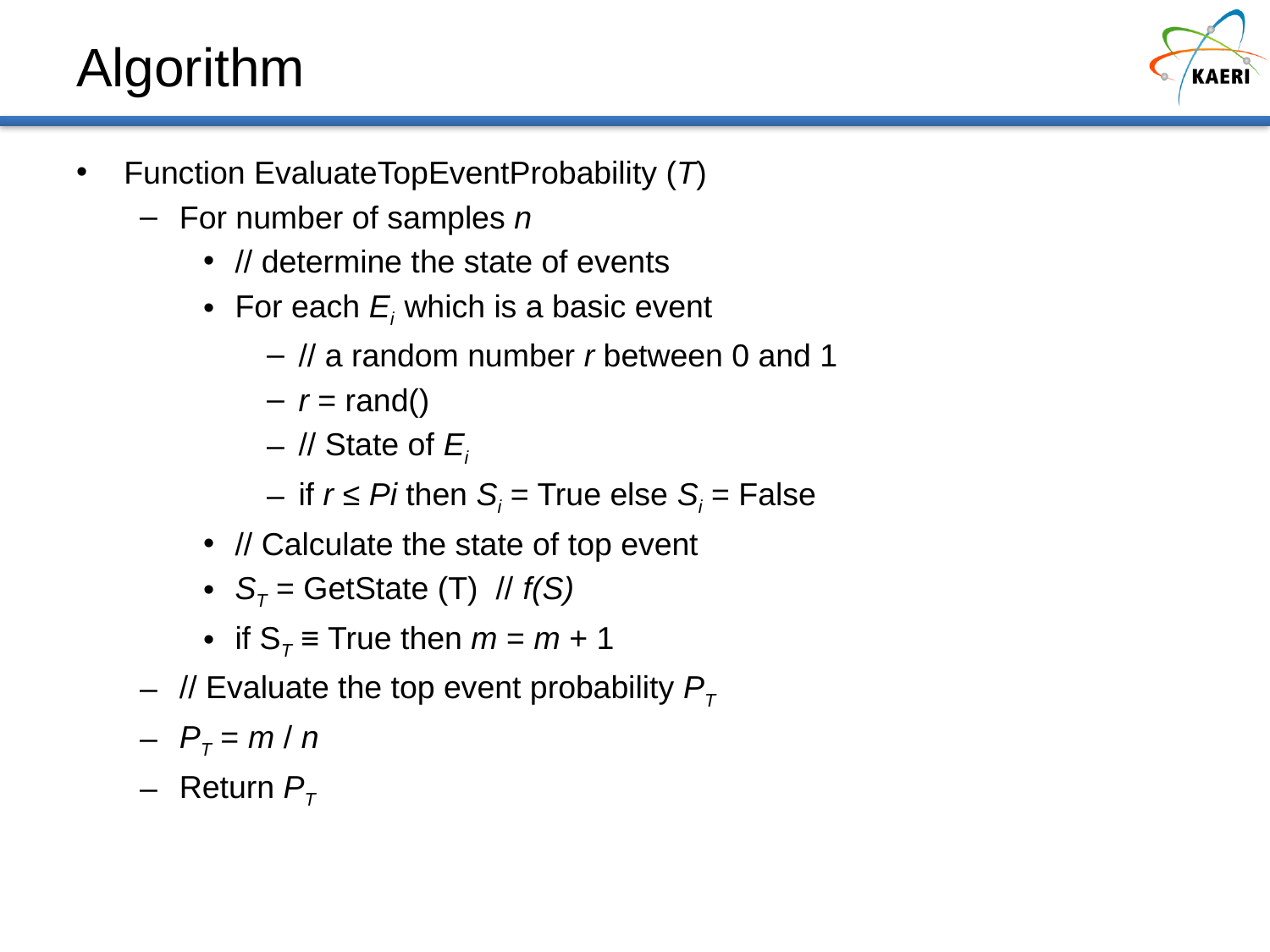

# Algorithm
Function EvaluateTopEventProbability (T)
For number of samples n
// determine the state of events
For each Ei  which is a basic event
// a random number r between 0 and 1
r = rand()
// State of Ei
if r ≤ Pi then Si = True else Si = False
// Calculate the state of top event
ST = GetState (T)  // f(S)
if ST ≡ True then m = m + 1
// Evaluate the top event probability PT
PT = m / n
Return PT